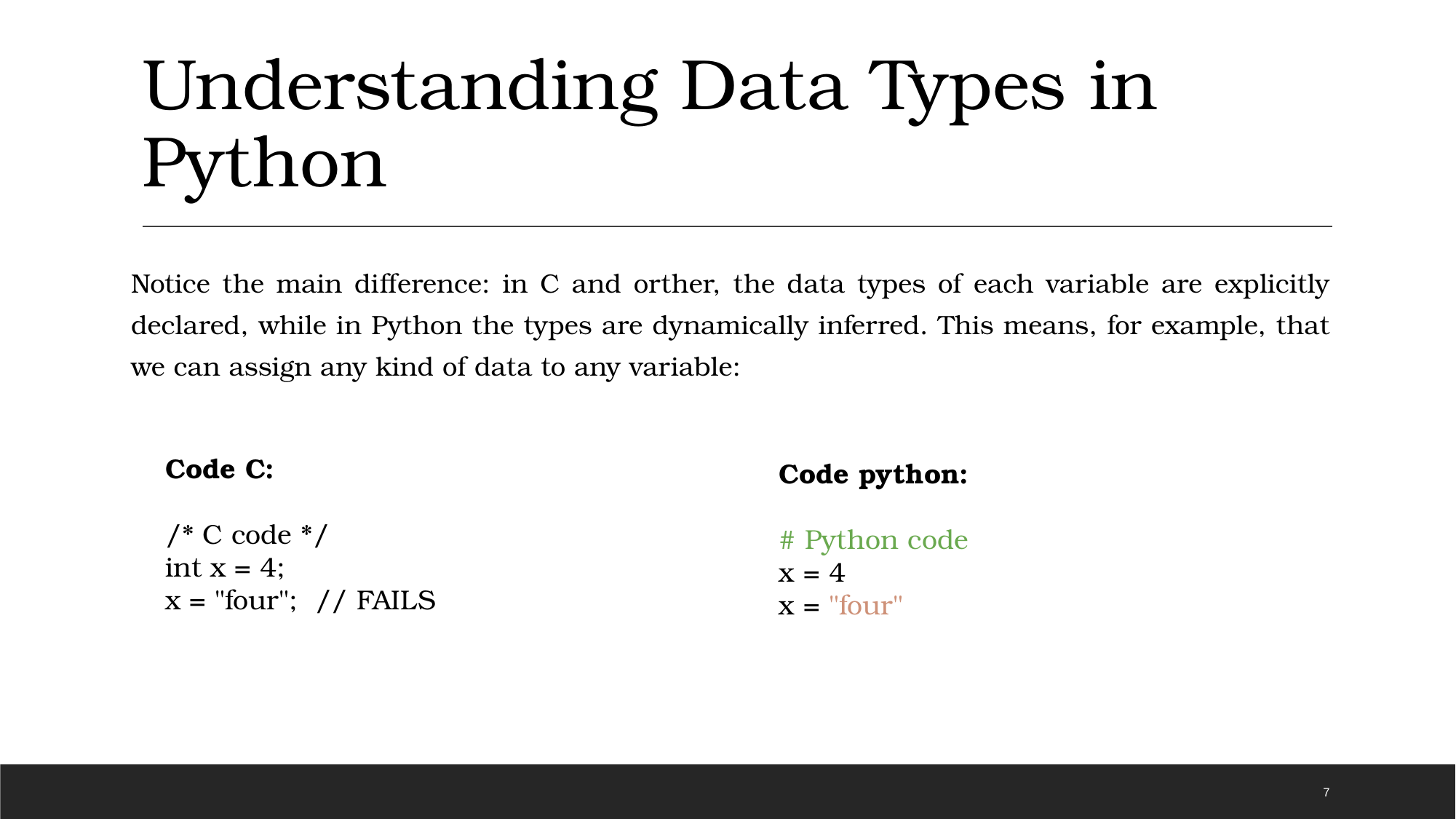

# Understanding Data Types in Python
Notice the main difference: in C and orther, the data types of each variable are explicitly declared, while in Python the types are dynamically inferred. This means, for example, that we can assign any kind of data to any variable:
Code python:

# Python code
x = 4
x = "four"
Code C:

/* C code */
int x = 4;
x = "four";  // FAILS

7